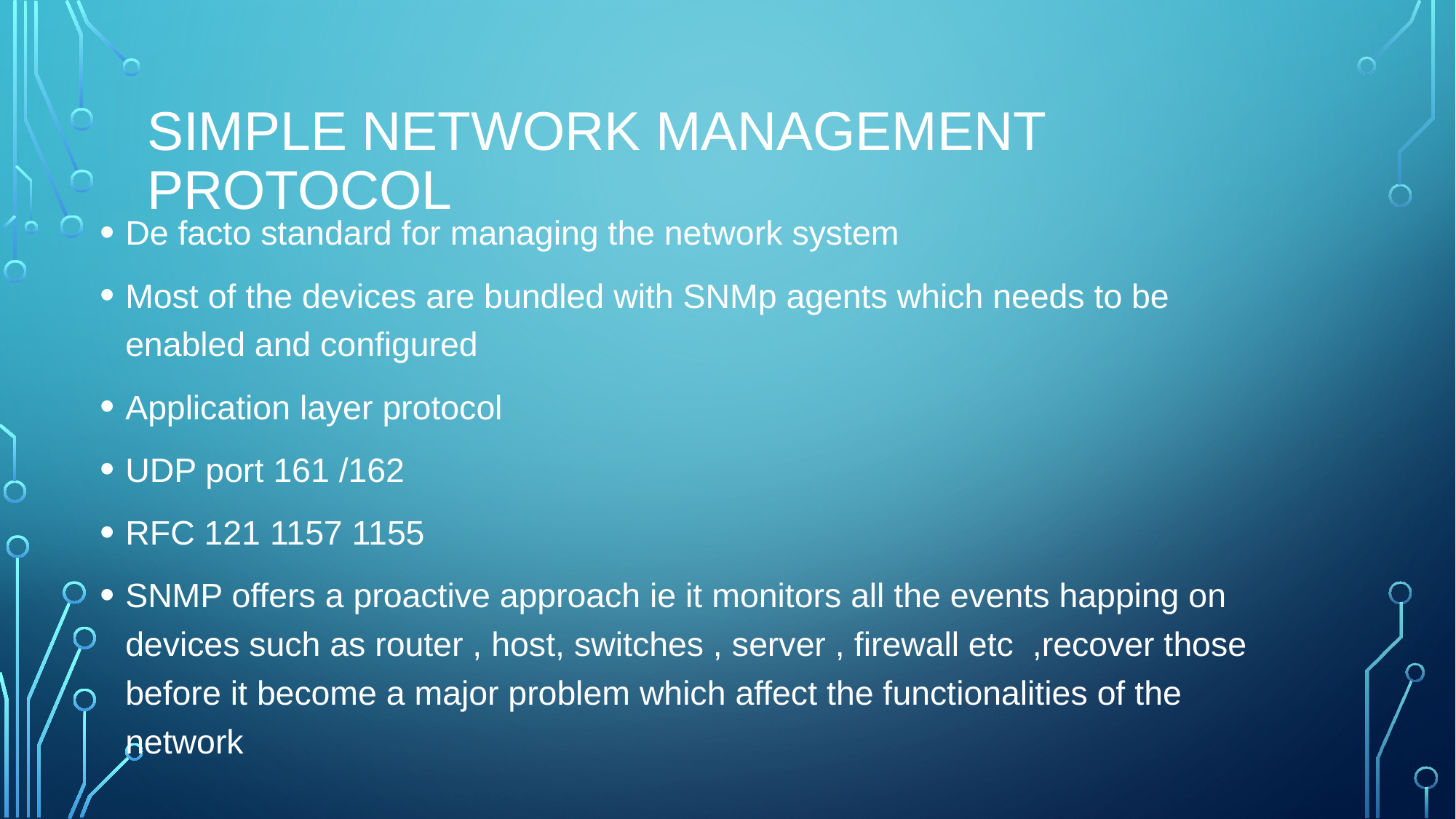

# Simple Network Management Protocol
De facto standard for managing the network system
Most of the devices are bundled with SNMp agents which needs to be enabled and configured
Application layer protocol
UDP port 161 /162
RFC 121 1157 1155
SNMP offers a proactive approach ie it monitors all the events happing on devices such as router , host, switches , server , firewall etc  ,recover those before it become a major problem which affect the functionalities of the network